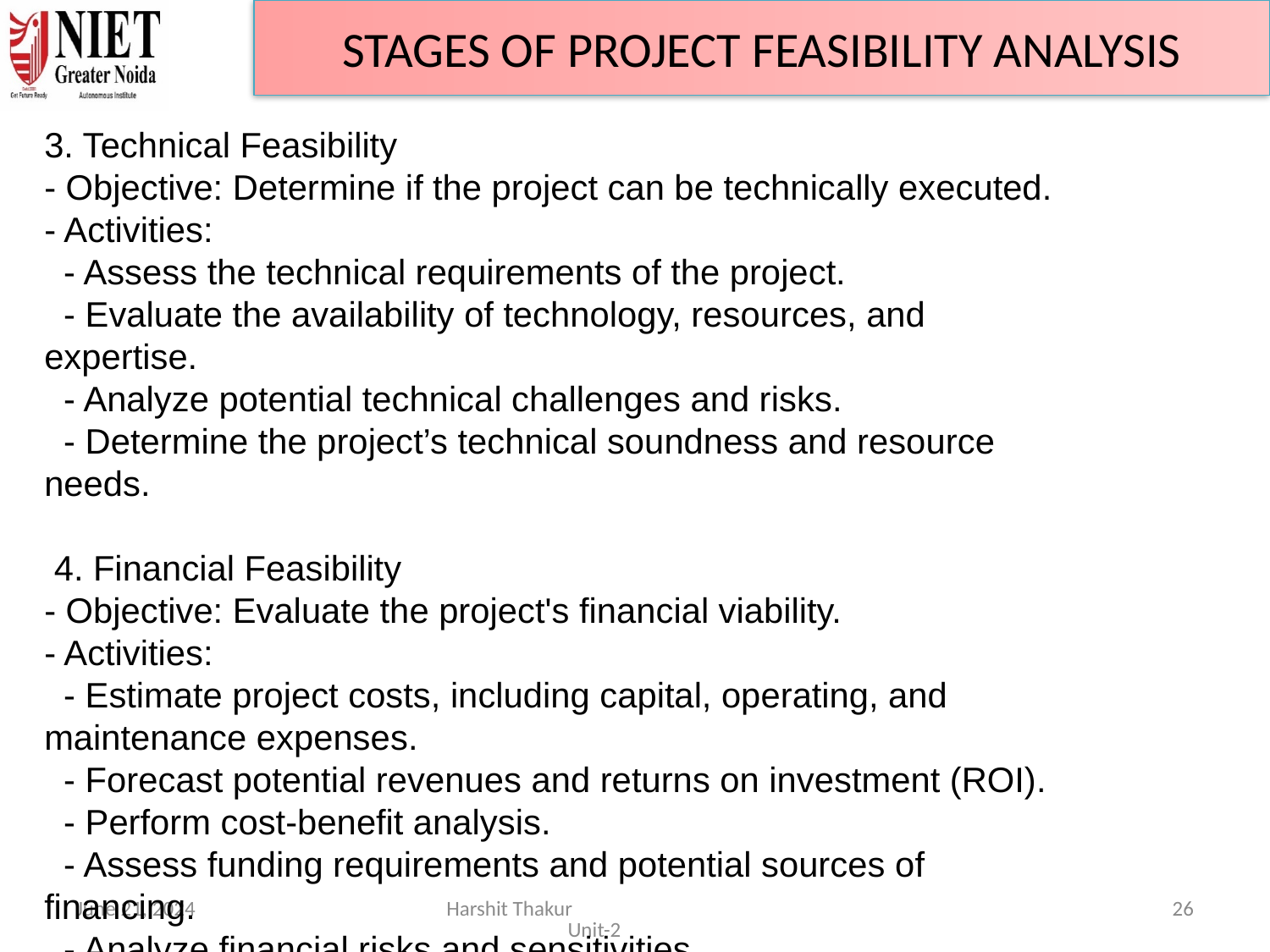

STAGES OF PROJECT FEASIBILITY ANALYSIS
3. Technical Feasibility
- Objective: Determine if the project can be technically executed.
- Activities:
  - Assess the technical requirements of the project.
  - Evaluate the availability of technology, resources, and expertise.
  - Analyze potential technical challenges and risks.
  - Determine the project’s technical soundness and resource needs.

 4. Financial Feasibility
- Objective: Evaluate the project's financial viability.
- Activities:
  - Estimate project costs, including capital, operating, and maintenance expenses.
  - Forecast potential revenues and returns on investment (ROI).
  - Perform cost-benefit analysis.
  - Assess funding requirements and potential sources of financing.
  - Analyze financial risks and sensitivities.

June 21, 2024
Harshit Thakur                                                                            Unit-2
26
**